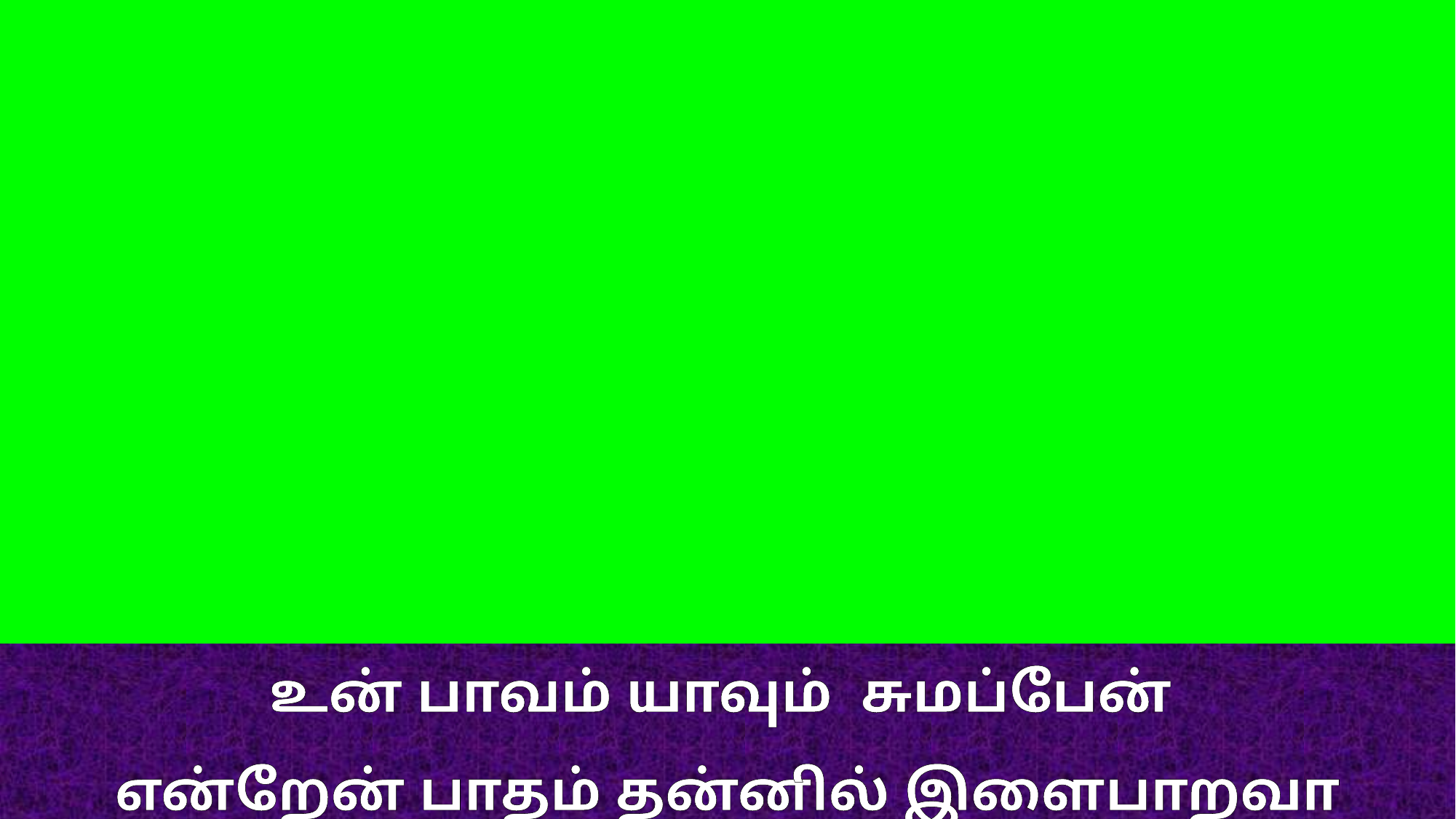

உன் பாவம் யாவும்  சுமப்பேன்
என்றேன் பாதம் தன்னில் இளைபாறவா